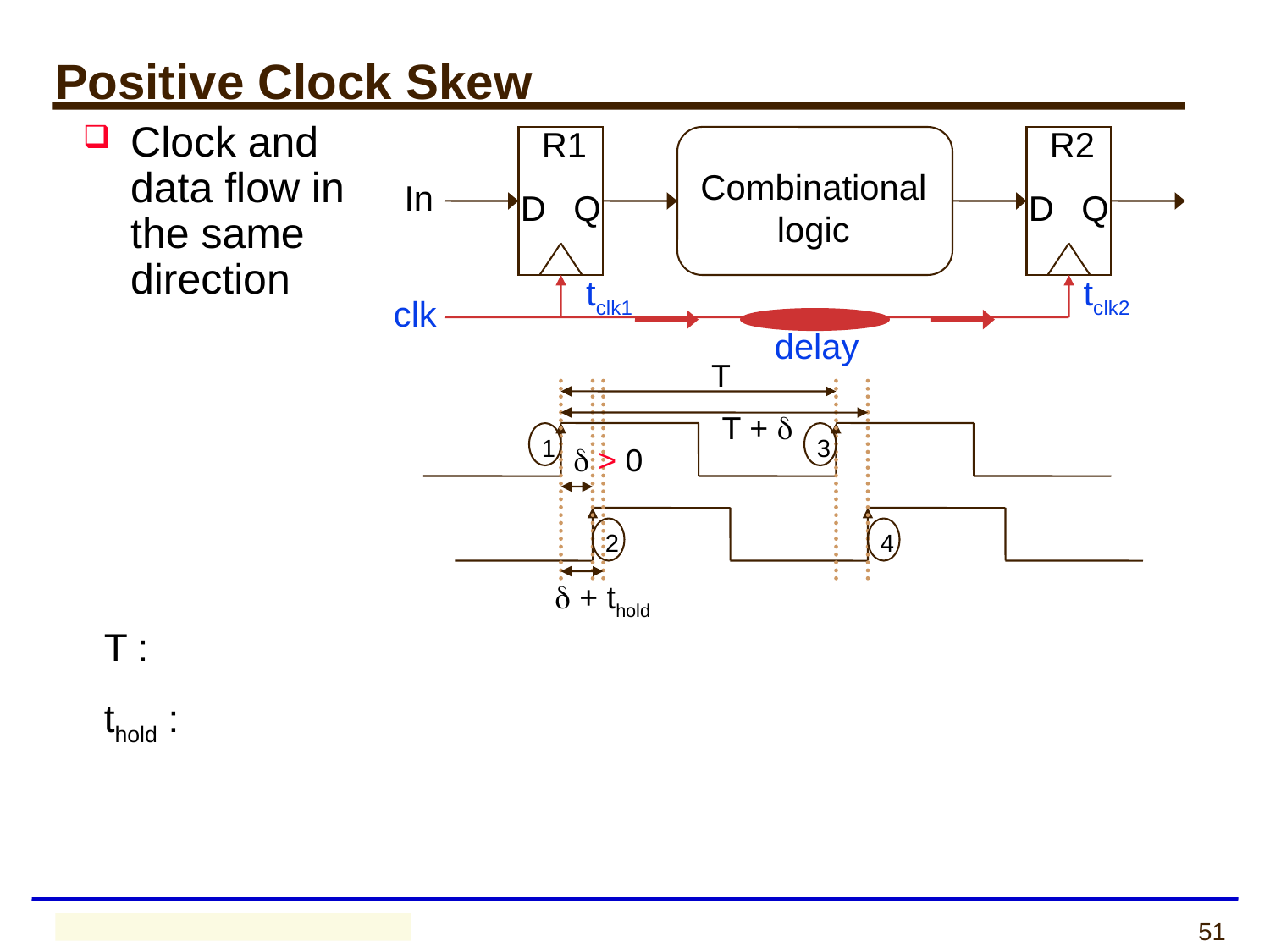

# Positive Clock Skew
R1
R2
Clock and data flow in the same direction

Combinational
logic
In
D
Q
D
Q

tclk1
tclk2

clk

delay

T

T + δ

1

3

δ > 0

2

4

δ + thold

T :
thold :